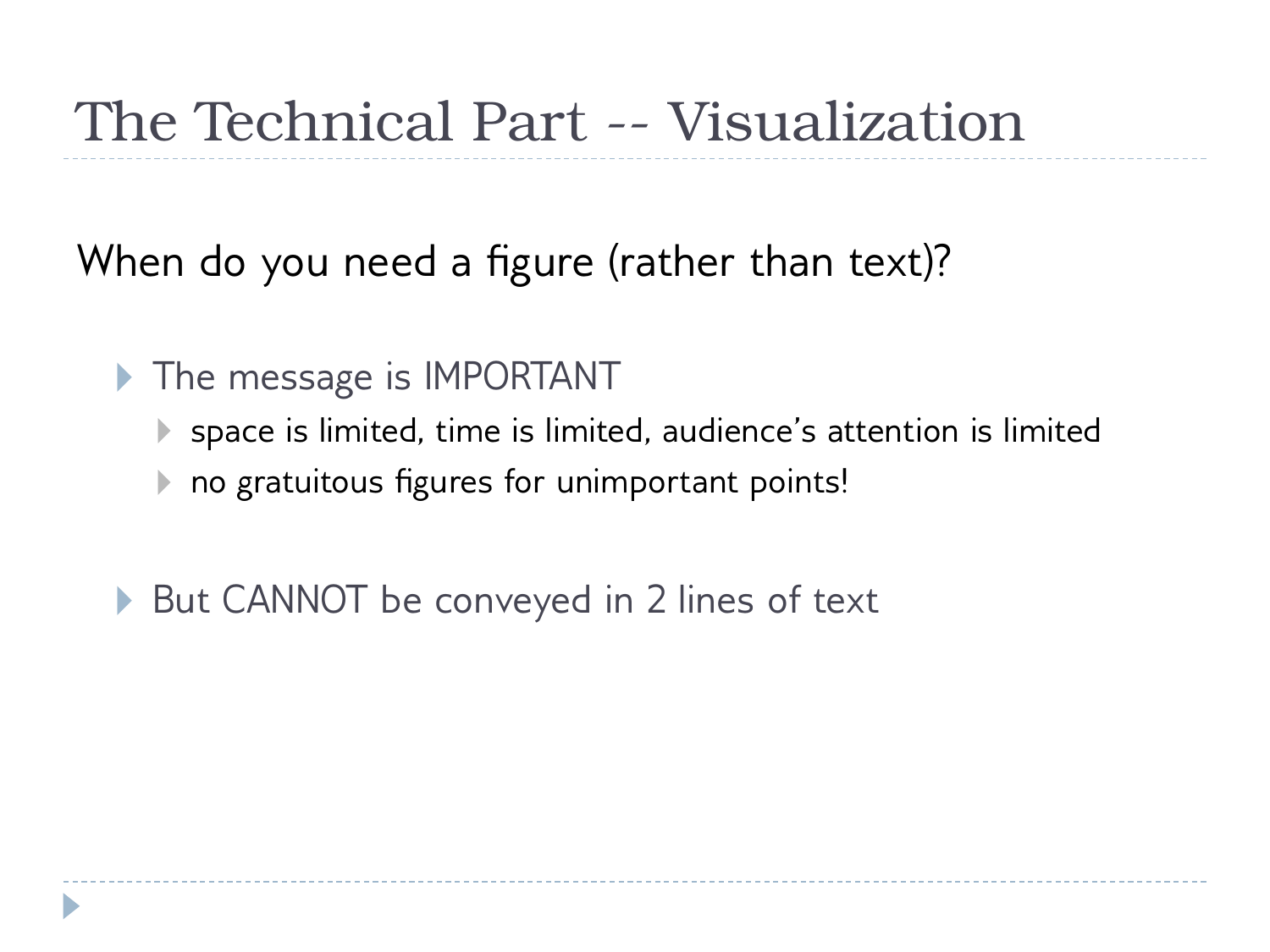

# The Technical Part -- Visualization

When do you need a figure (rather than text)?

The message is IMPORTANT
space is limited, time is limited, audience’s attention is limited
no gratuitous figures for unimportant points!

But CANNOT be conveyed in 2 lines of text